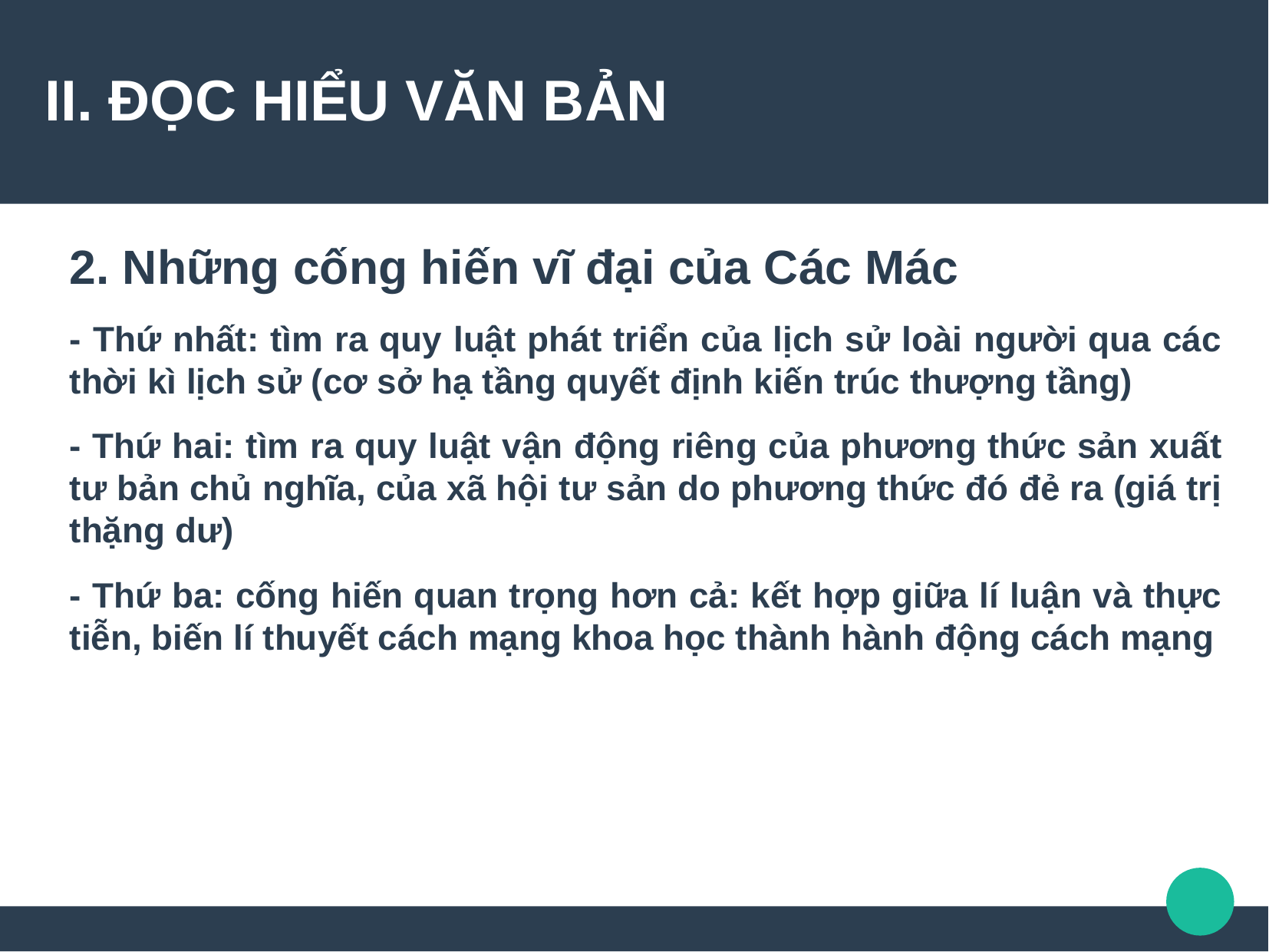

II. ĐỌC HIỂU VĂN BẢN
2. Những cống hiến vĩ đại của Các Mác
- Thứ nhất: tìm ra quy luật phát triển của lịch sử loài người qua các thời kì lịch sử (cơ sở hạ tầng quyết định kiến trúc thượng tầng)
- Thứ hai: tìm ra quy luật vận động riêng của phương thức sản xuất tư bản chủ nghĩa, của xã hội tư sản do phương thức đó đẻ ra (giá trị thặng dư)
- Thứ ba: cống hiến quan trọng hơn cả: kết hợp giữa lí luận và thực tiễn, biến lí thuyết cách mạng khoa học thành hành động cách mạng